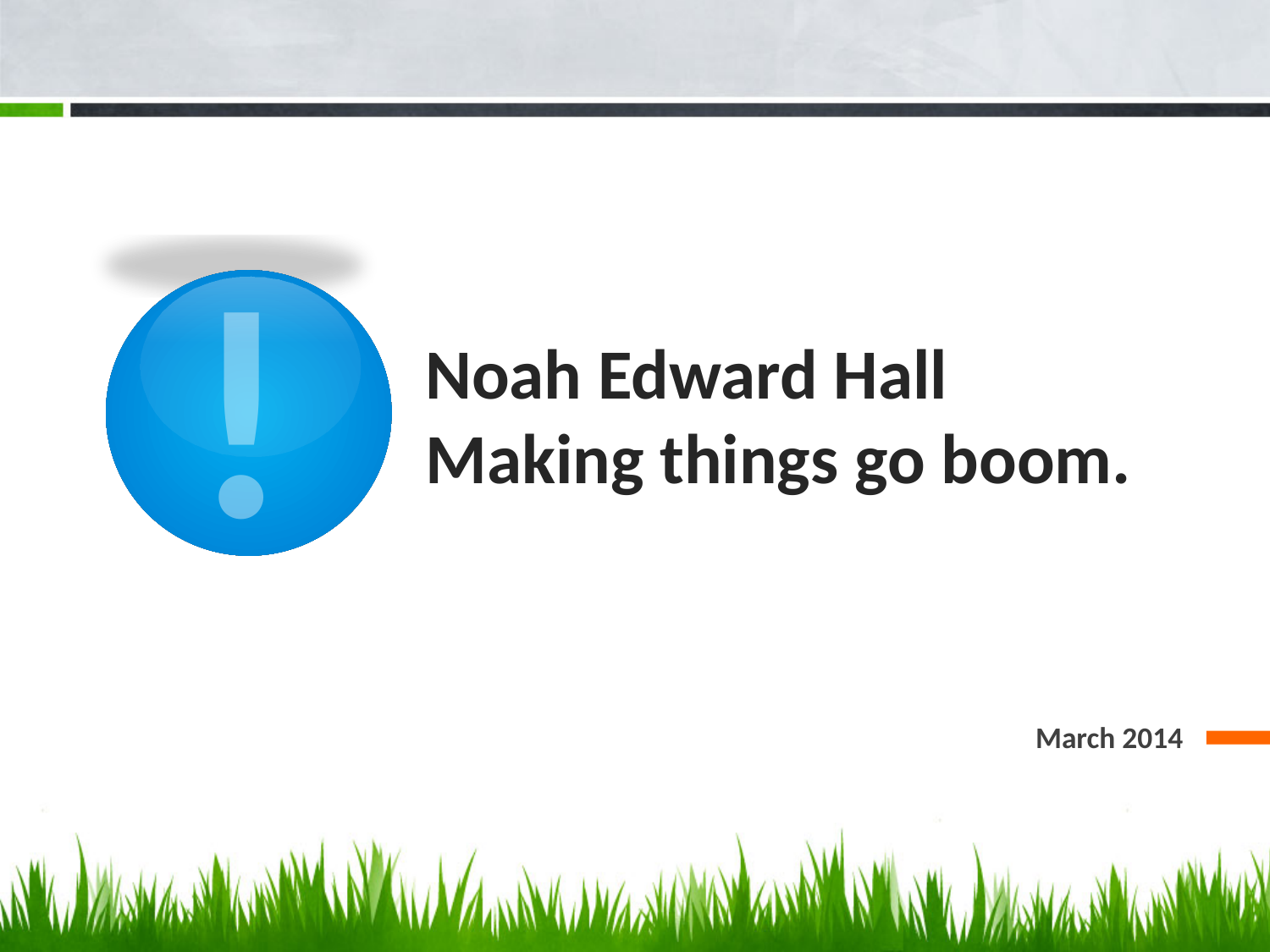

!

# Noah Edward Hall Making things go boom.
March 2014